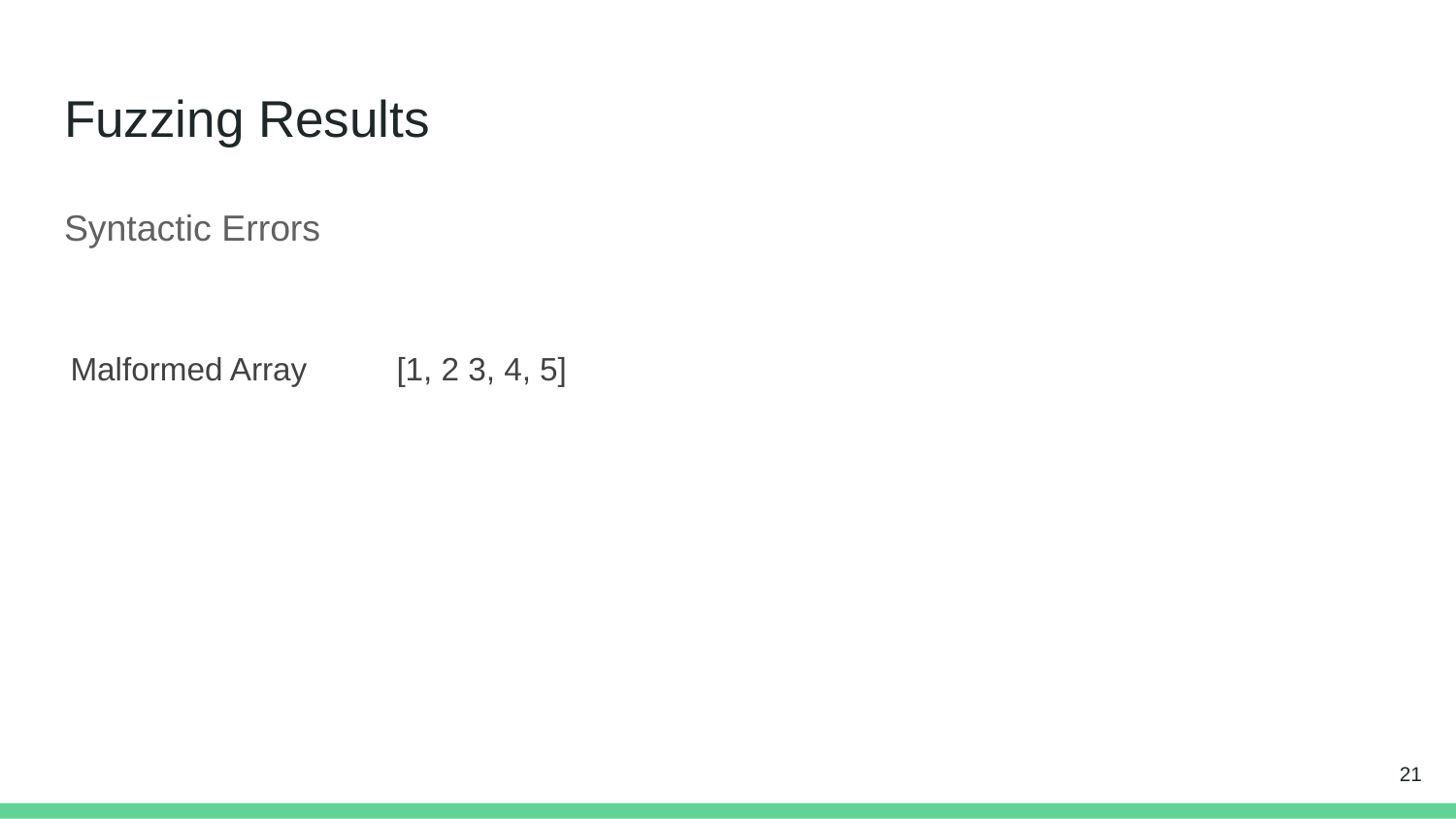

# Fuzzing Results
Syntactic Errors
Malformed Array
[1, 2 3, 4, 5]
21